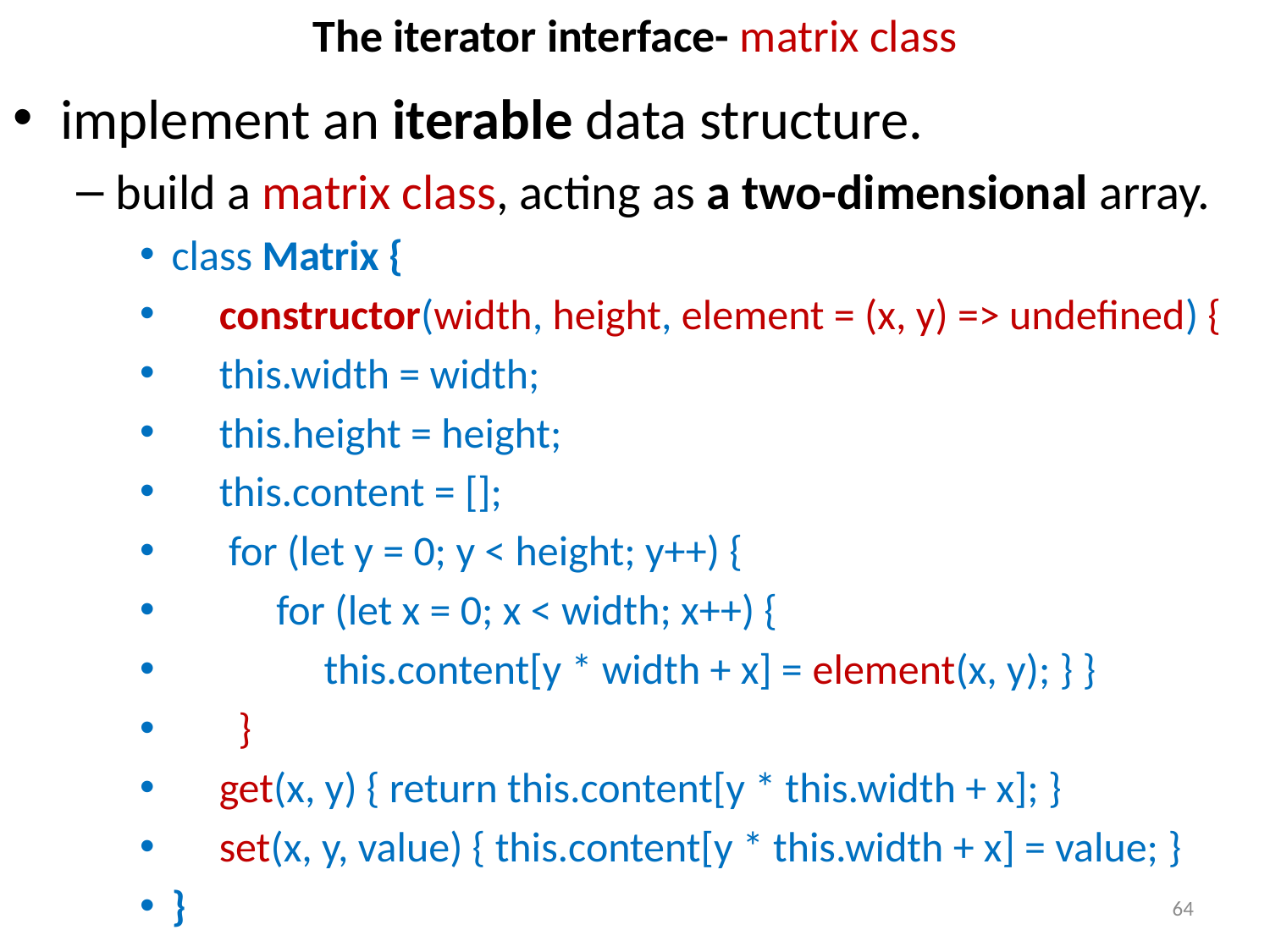

# The iterator interface- matrix class
implement an iterable data structure.
build a matrix class, acting as a two-dimensional array.
class Matrix {
     constructor(width, height, element = (x, y) => undefined) {
     this.width = width;
     this.height = height;
     this.content = [];
      for (let y = 0; y < height; y++) {
           for (let x = 0; x < width; x++) {
                this.content[y * width + x] = element(x, y); } }
       }
     get(x, y) { return this.content[y * this.width + x]; }
     set(x, y, value) { this.content[y * this.width + x] = value; }
}
64